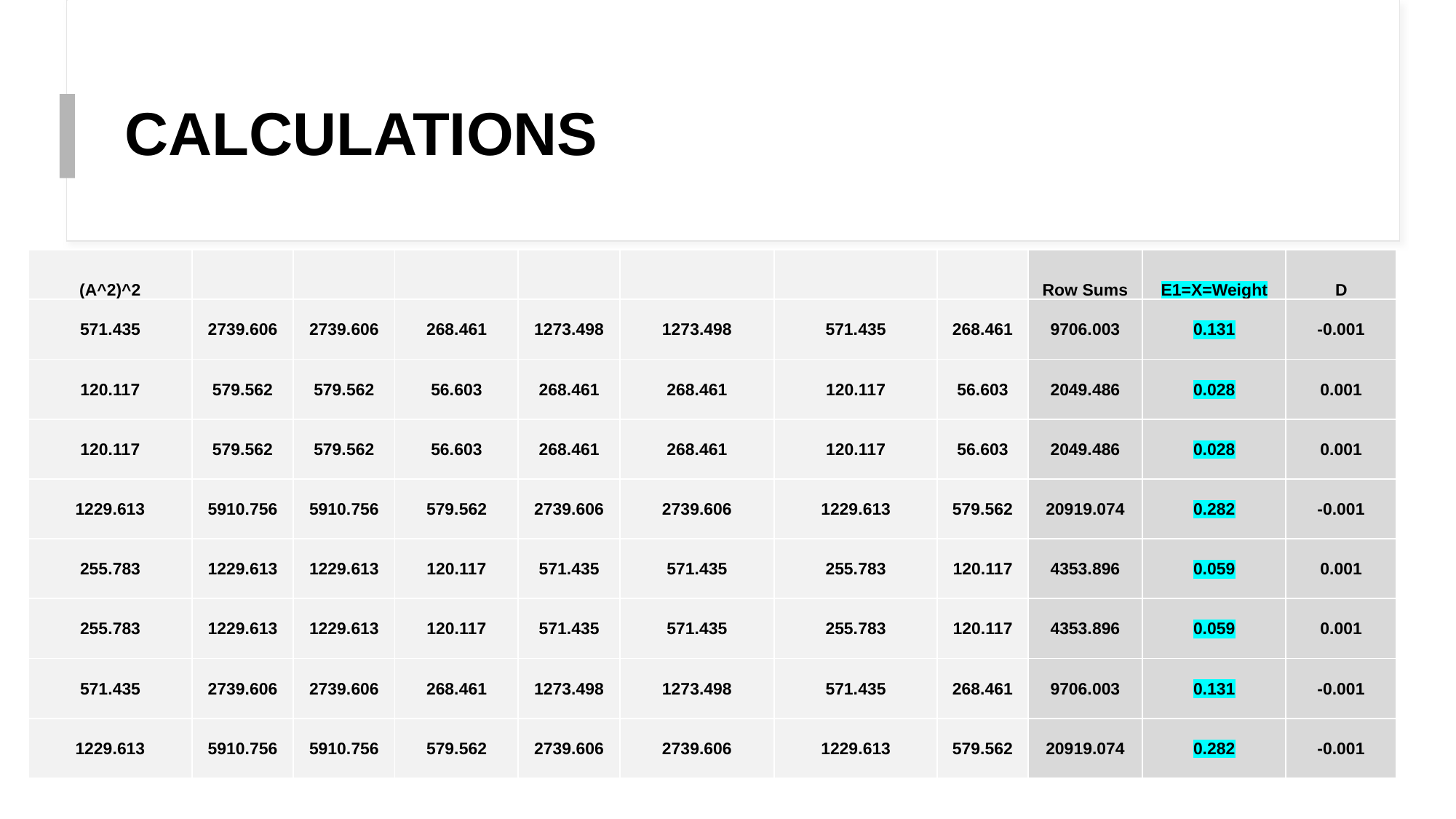

# CALCULATIONS
| (A^2)^2 |  |  |  |  |  |  |  | Row Sums | E1=X=Weight | D |
| --- | --- | --- | --- | --- | --- | --- | --- | --- | --- | --- |
| 571.435 | 2739.606 | 2739.606 | 268.461 | 1273.498 | 1273.498 | 571.435 | 268.461 | 9706.003 | 0.131 | -0.001 |
| 120.117 | 579.562 | 579.562 | 56.603 | 268.461 | 268.461 | 120.117 | 56.603 | 2049.486 | 0.028 | 0.001 |
| 120.117 | 579.562 | 579.562 | 56.603 | 268.461 | 268.461 | 120.117 | 56.603 | 2049.486 | 0.028 | 0.001 |
| 1229.613 | 5910.756 | 5910.756 | 579.562 | 2739.606 | 2739.606 | 1229.613 | 579.562 | 20919.074 | 0.282 | -0.001 |
| 255.783 | 1229.613 | 1229.613 | 120.117 | 571.435 | 571.435 | 255.783 | 120.117 | 4353.896 | 0.059 | 0.001 |
| 255.783 | 1229.613 | 1229.613 | 120.117 | 571.435 | 571.435 | 255.783 | 120.117 | 4353.896 | 0.059 | 0.001 |
| 571.435 | 2739.606 | 2739.606 | 268.461 | 1273.498 | 1273.498 | 571.435 | 268.461 | 9706.003 | 0.131 | -0.001 |
| 1229.613 | 5910.756 | 5910.756 | 579.562 | 2739.606 | 2739.606 | 1229.613 | 579.562 | 20919.074 | 0.282 | -0.001 |